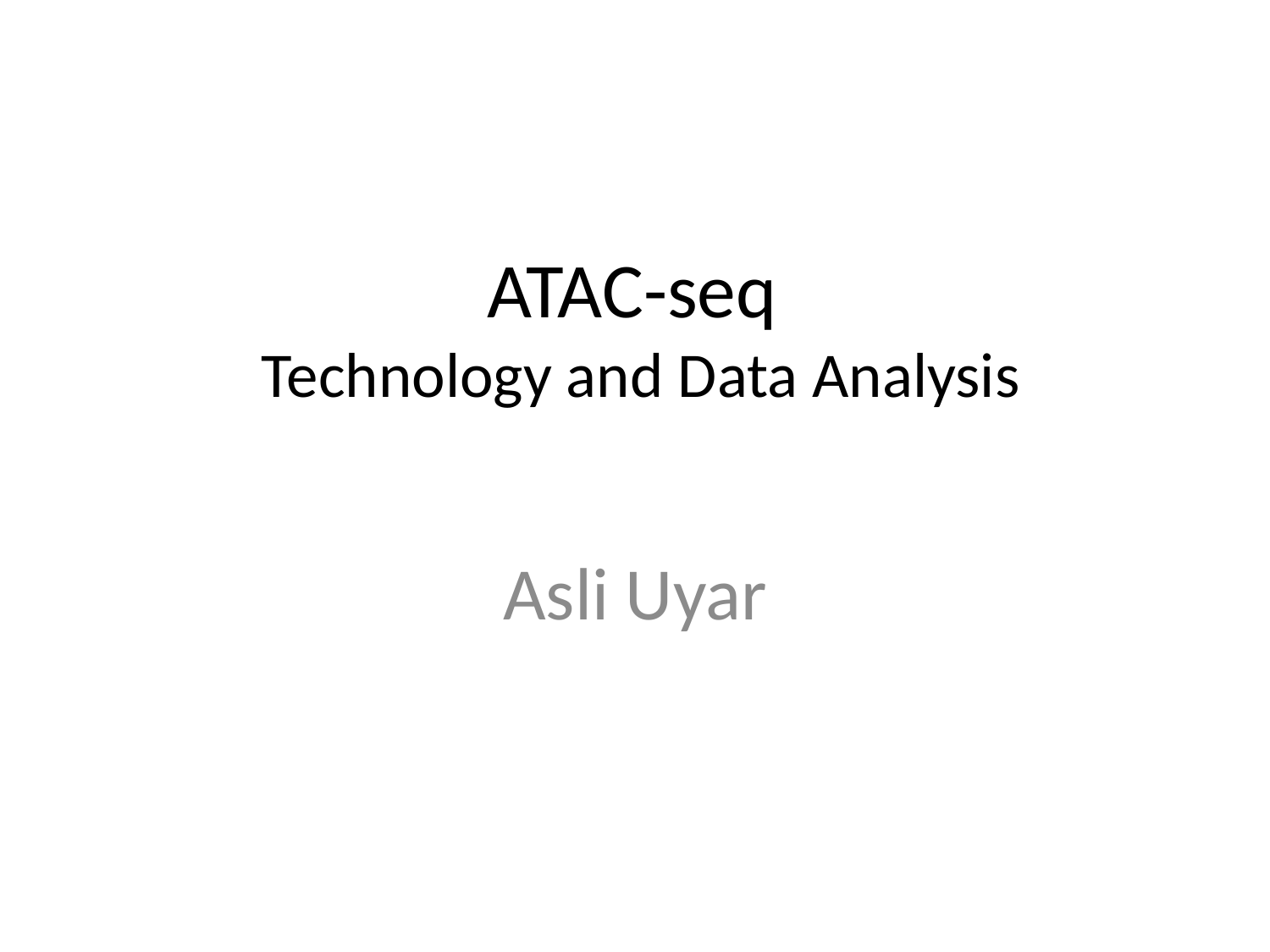

# ATAC-seq Technology and Data Analysis
Asli Uyar